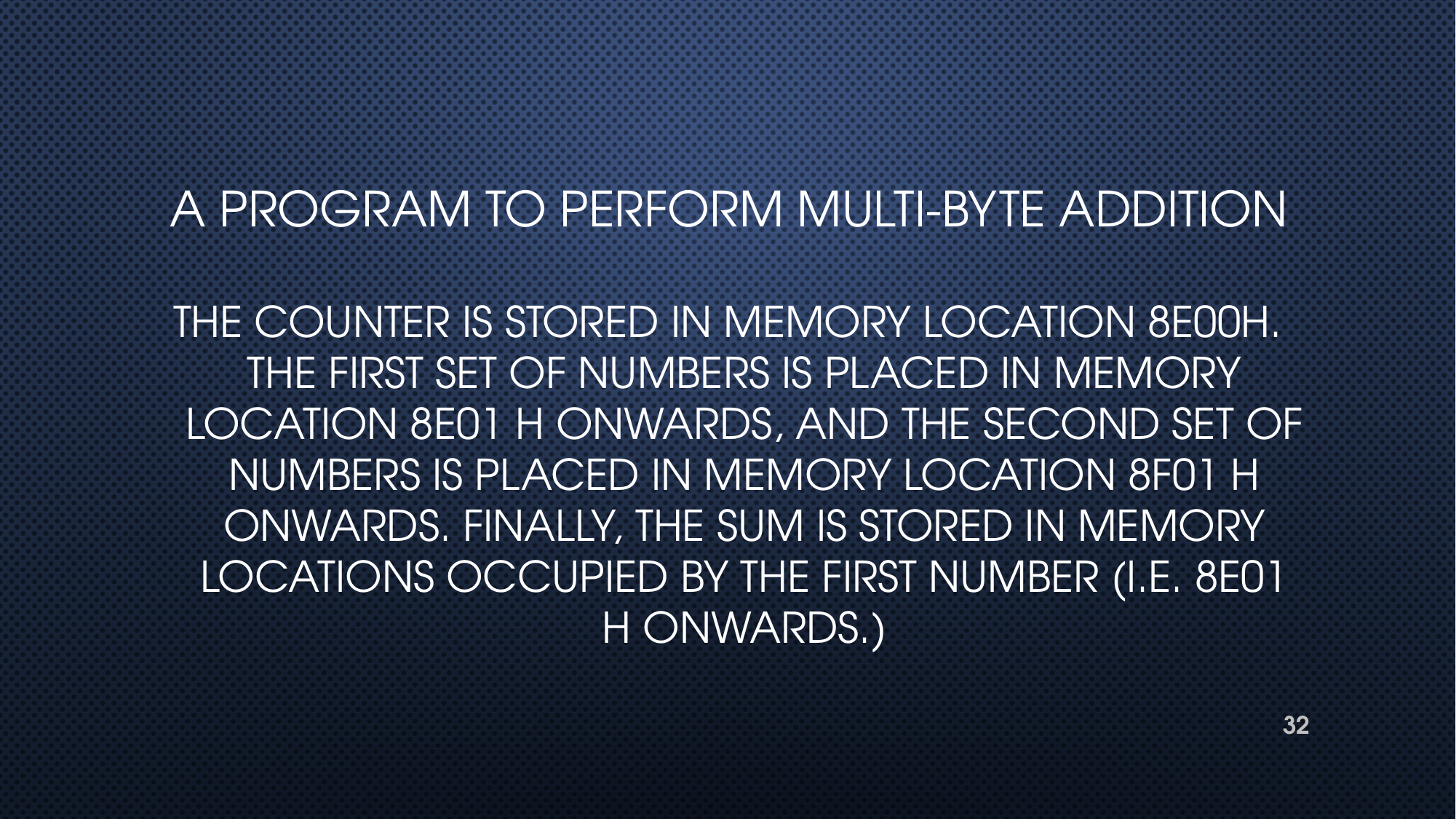

# A program to perform Multi-byte addition
The counter is stored in memory location 8E00H. The first set of numbers is placed in memory location 8E01 H onwards, and The second set of numbers is placed in memory location 8F01 H onwards. Finally, the sum is stored in memory locations occupied by the first number (i.e. 8E01 H onwards.)
32